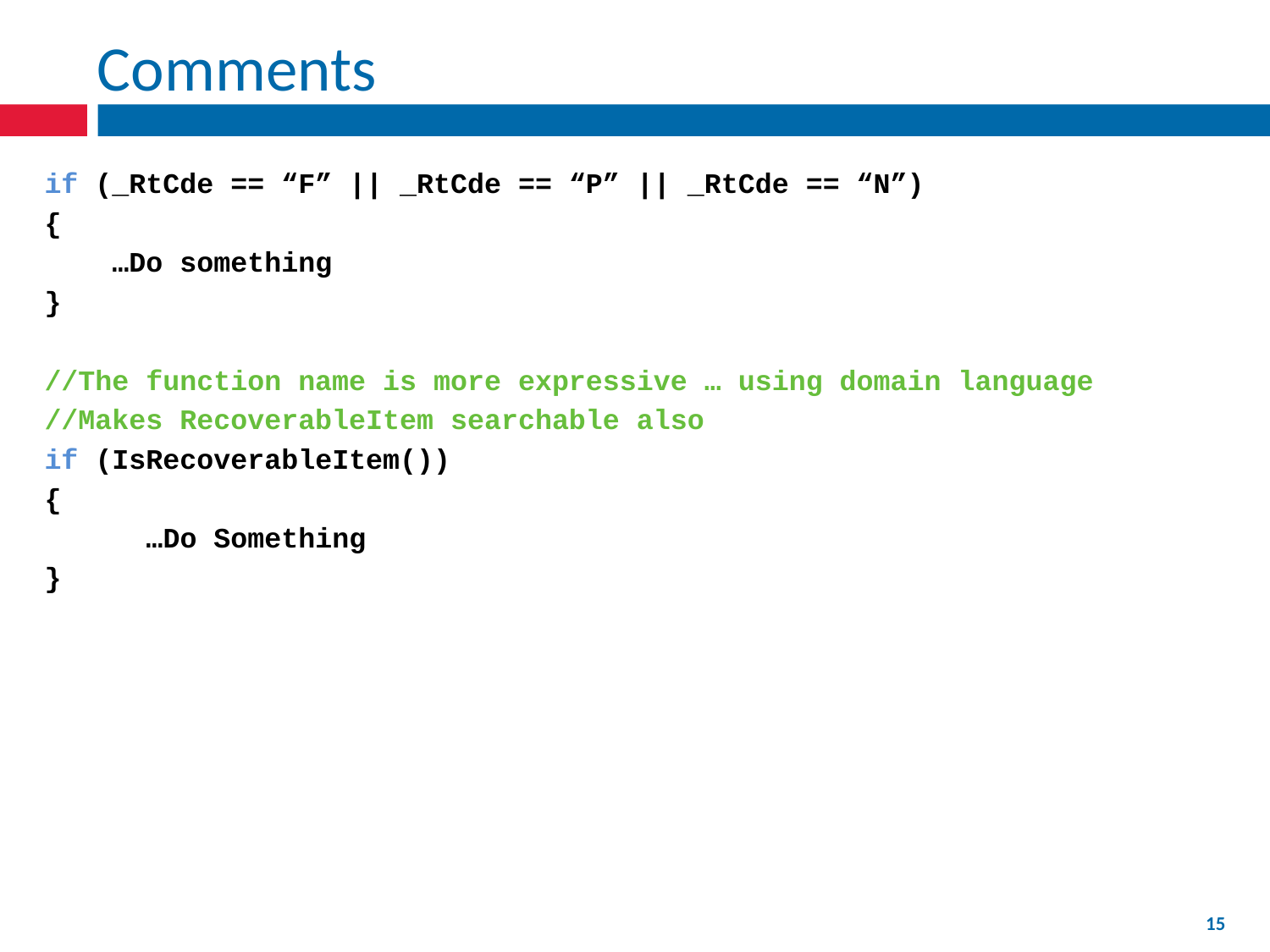

# Comments
if (_RtCde == “F” || _RtCde == “P” || _RtCde == “N”)
{
    …Do something
}

//The function name is more expressive … using domain language
//Makes RecoverableItem searchable also
if (IsRecoverableItem())
{
      …Do Something
}